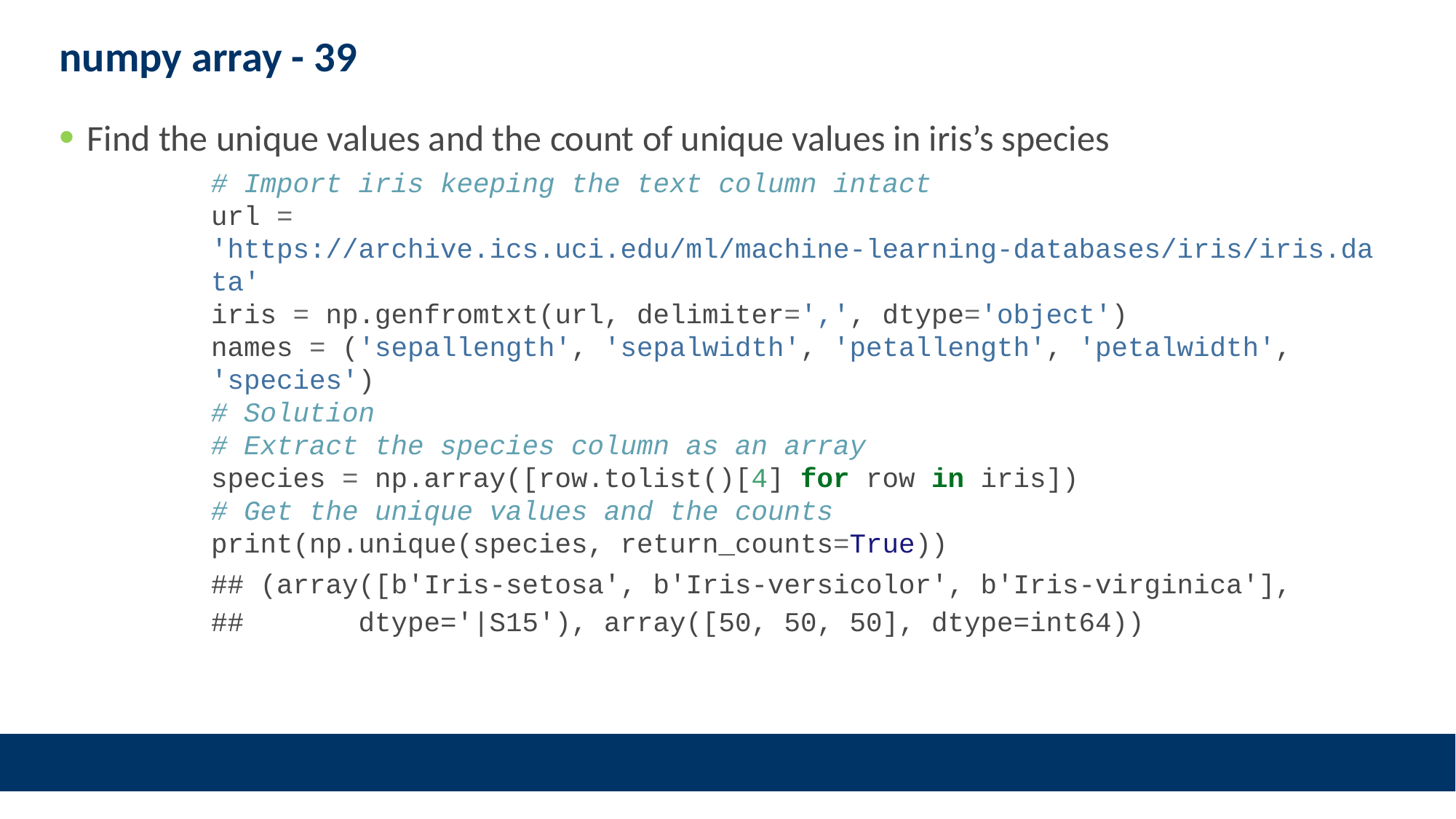

# numpy array - 39
Find the unique values and the count of unique values in iris’s species
# Import iris keeping the text column intact url = 'https://archive.ics.uci.edu/ml/machine-learning-databases/iris/iris.data' iris = np.genfromtxt(url, delimiter=',', dtype='object') names = ('sepallength', 'sepalwidth', 'petallength', 'petalwidth', 'species') # Solution # Extract the species column as an array species = np.array([row.tolist()[4] for row in iris]) # Get the unique values and the counts print(np.unique(species, return_counts=True))
## (array([b'Iris-setosa', b'Iris-versicolor', b'Iris-virginica'],
##       dtype='|S15'), array([50, 50, 50], dtype=int64))